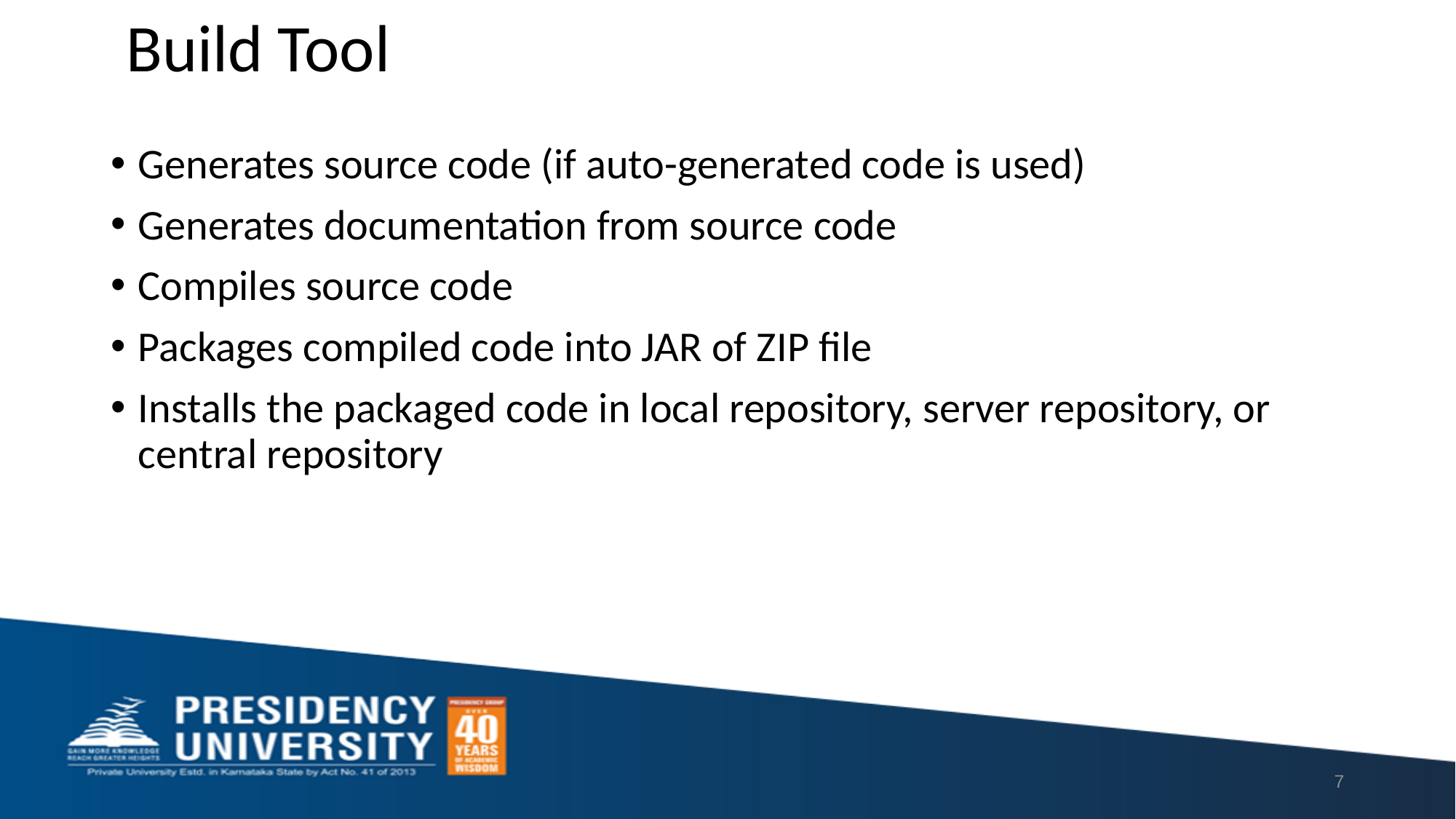

# Build Tool
Generates source code (if auto-generated code is used)
Generates documentation from source code
Compiles source code
Packages compiled code into JAR of ZIP file
Installs the packaged code in local repository, server repository, or central repository

7